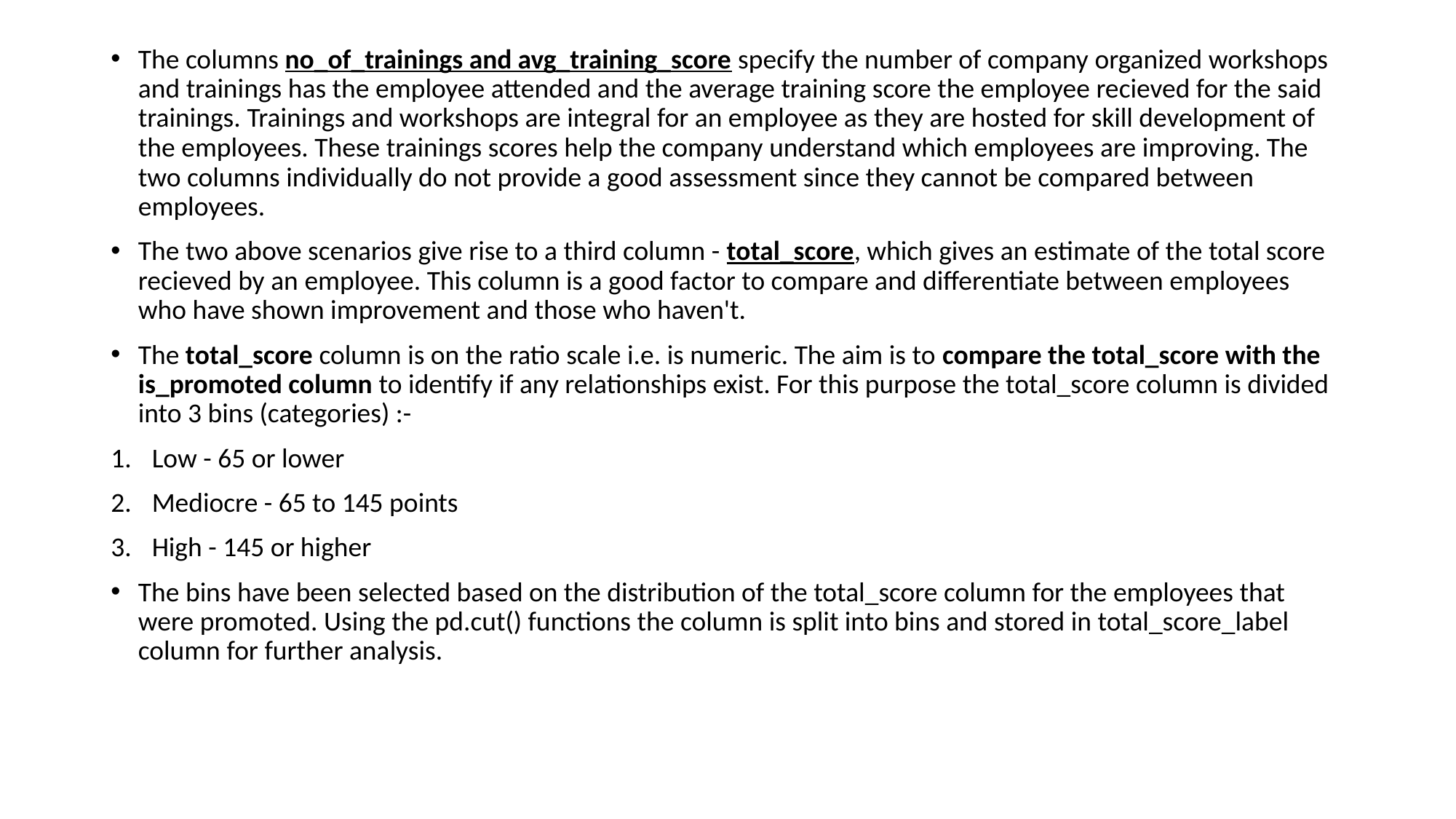

The columns no_of_trainings and avg_training_score specify the number of company organized workshops and trainings has the employee attended and the average training score the employee recieved for the said trainings. Trainings and workshops are integral for an employee as they are hosted for skill development of the employees. These trainings scores help the company understand which employees are improving. The two columns individually do not provide a good assessment since they cannot be compared between employees.
The two above scenarios give rise to a third column - total_score, which gives an estimate of the total score recieved by an employee. This column is a good factor to compare and differentiate between employees who have shown improvement and those who haven't.
The total_score column is on the ratio scale i.e. is numeric. The aim is to compare the total_score with the is_promoted column to identify if any relationships exist. For this purpose the total_score column is divided into 3 bins (categories) :-
Low - 65 or lower
Mediocre - 65 to 145 points
High - 145 or higher
The bins have been selected based on the distribution of the total_score column for the employees that were promoted. Using the pd.cut() functions the column is split into bins and stored in total_score_label column for further analysis.